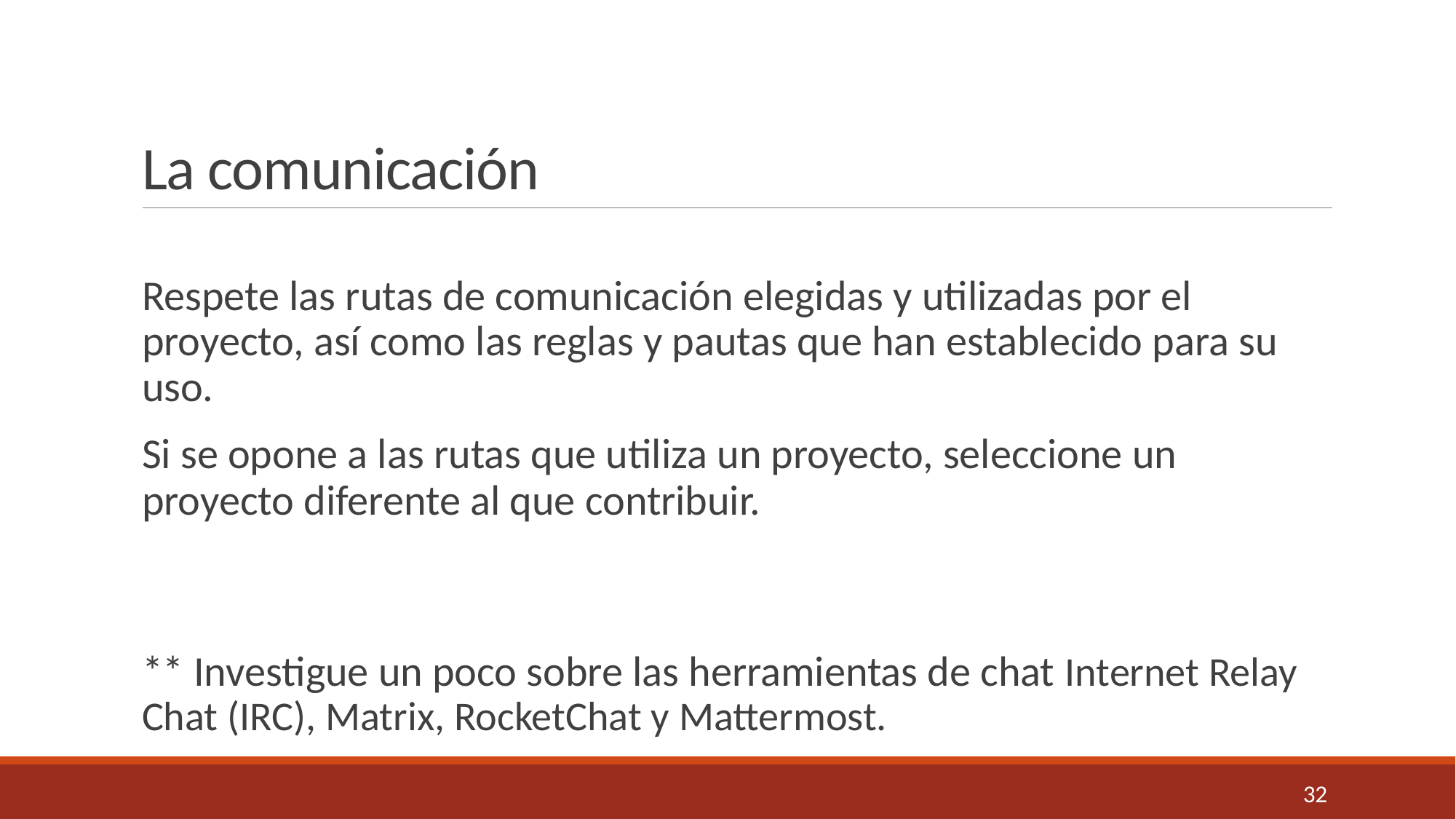

# La comunicación
Respete las rutas de comunicación elegidas y utilizadas por el proyecto, así como las reglas y pautas que han establecido para su uso.
Si se opone a las rutas que utiliza un proyecto, seleccione un proyecto diferente al que contribuir.

** Investigue un poco sobre las herramientas de chat Internet Relay Chat (IRC), Matrix, RocketChat y Mattermost.
32